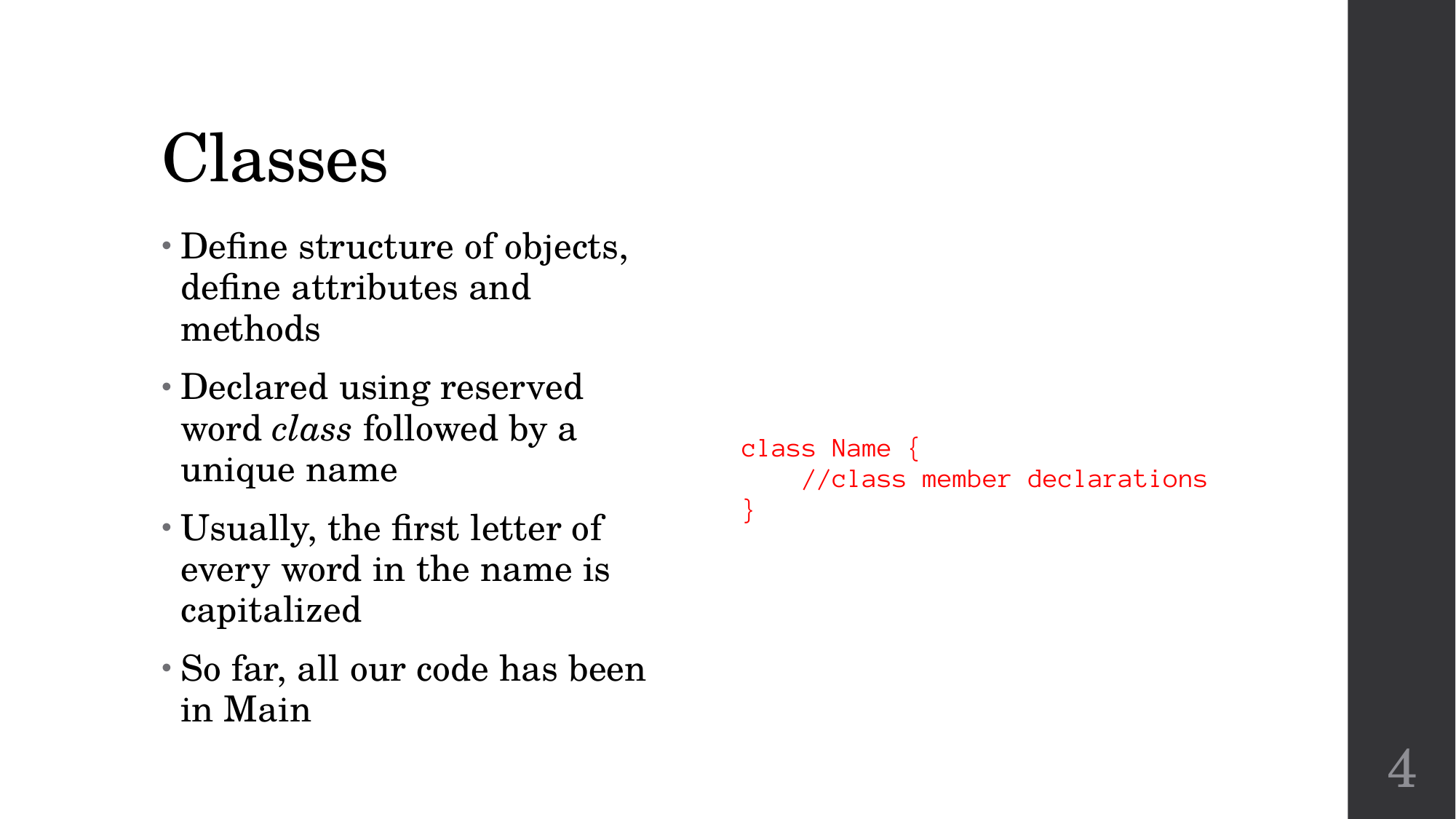

# Classes
Define structure of objects, define attributes and methods
Declared using reserved word class followed by a unique name
Usually, the first letter of every word in the name is capitalized
So far, all our code has been in Main
class Name {
    //class member declarations
}
4